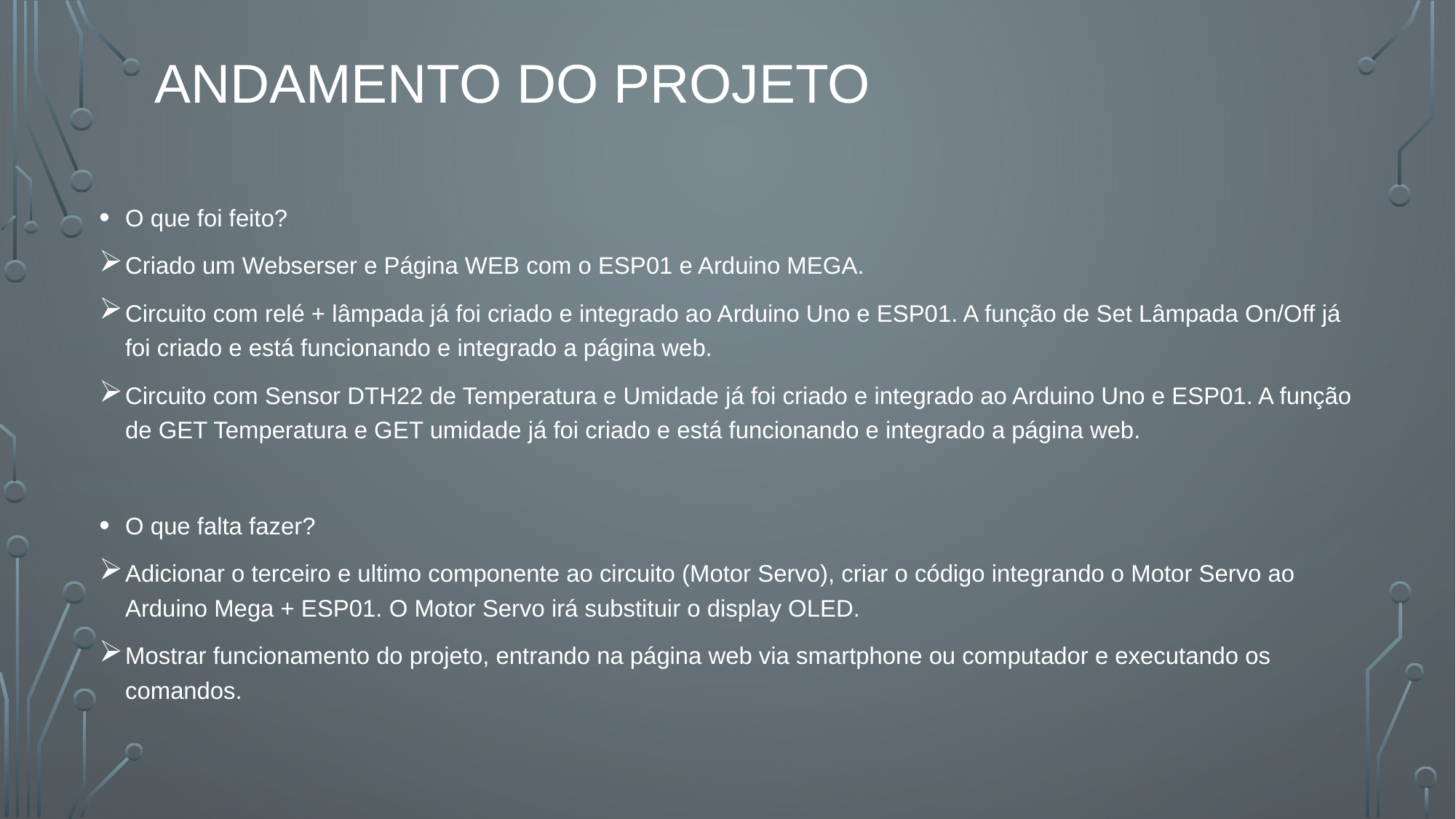

# Andamento do projeto

O que foi feito?
Criado um Webserser e Página WEB com o ESP01 e Arduino MEGA.
Circuito com relé + lâmpada já foi criado e integrado ao Arduino Uno e ESP01. A função de Set Lâmpada On/Off já foi criado e está funcionando e integrado a página web.
Circuito com Sensor DTH22 de Temperatura e Umidade já foi criado e integrado ao Arduino Uno e ESP01. A função de GET Temperatura e GET umidade já foi criado e está funcionando e integrado a página web.

O que falta fazer?
Adicionar o terceiro e ultimo componente ao circuito (Motor Servo), criar o código integrando o Motor Servo ao Arduino Mega + ESP01. O Motor Servo irá substituir o display OLED.
Mostrar funcionamento do projeto, entrando na página web via smartphone ou computador e executando os comandos.